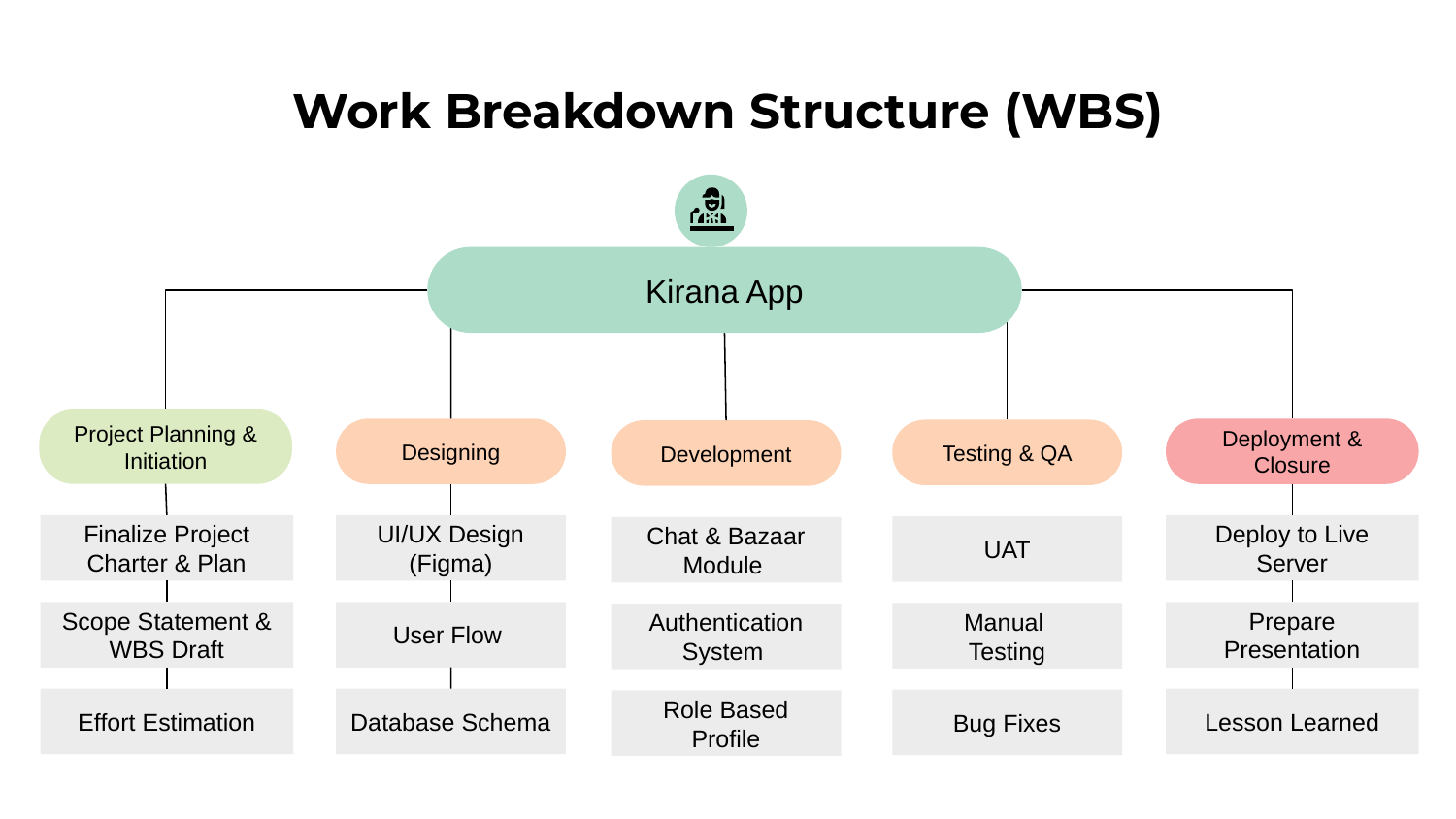

# Work Breakdown Structure (WBS)

Kirana App
Project Planning & Initiation
Designing
Deployment & Closure
Testing & QA
Development
Finalize Project Charter & Plan
UI/UX Design (Figma)
Deploy to Live Server
UAT
Chat & Bazaar Module
Scope Statement & WBS Draft
User Flow
Prepare Presentation
Manual
Testing
Authentication System
Effort Estimation
Database Schema
Lesson Learned
Bug Fixes
Role Based Profile